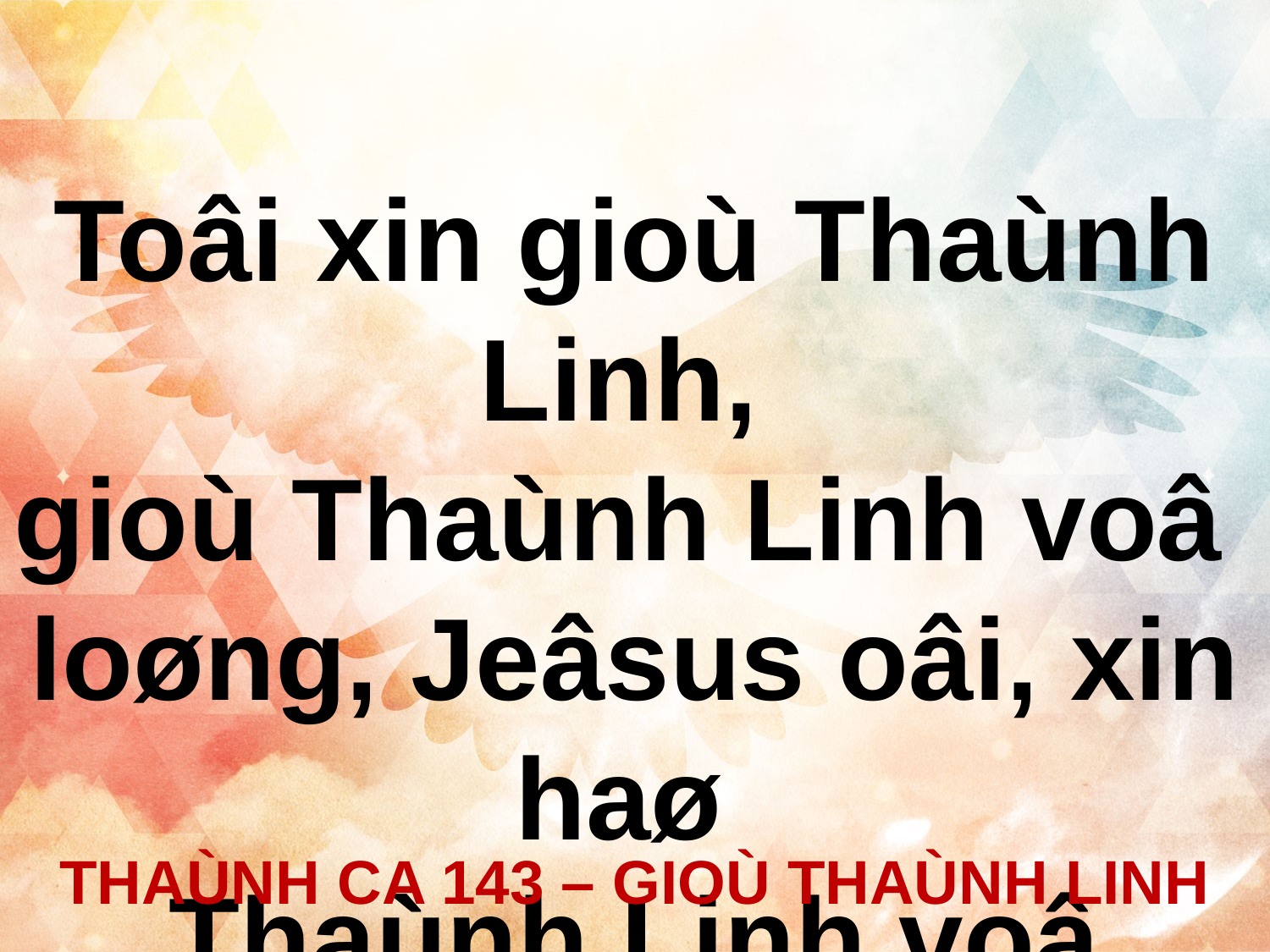

Toâi xin gioù Thaùnh Linh,
gioù Thaùnh Linh voâ
loøng, Jeâsus oâi, xin haø
Thaùnh Linh voâ loøng.
THAÙNH CA 143 – GIOÙ THAÙNH LINH